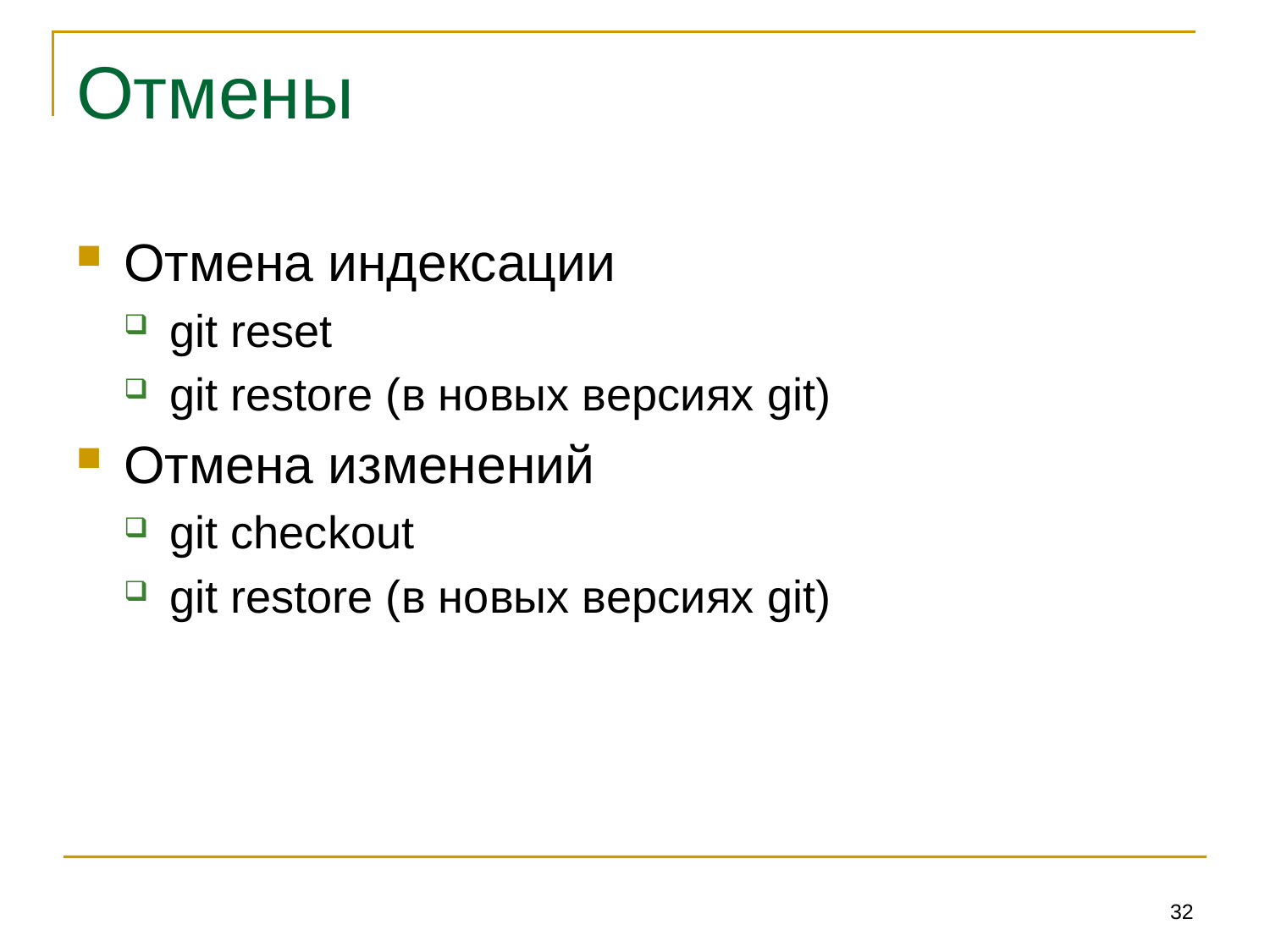

# Отмены
Отмена индексации
git reset
git restore (в новых версиях git)
Отмена изменений
git checkout
git restore (в новых версиях git)
32